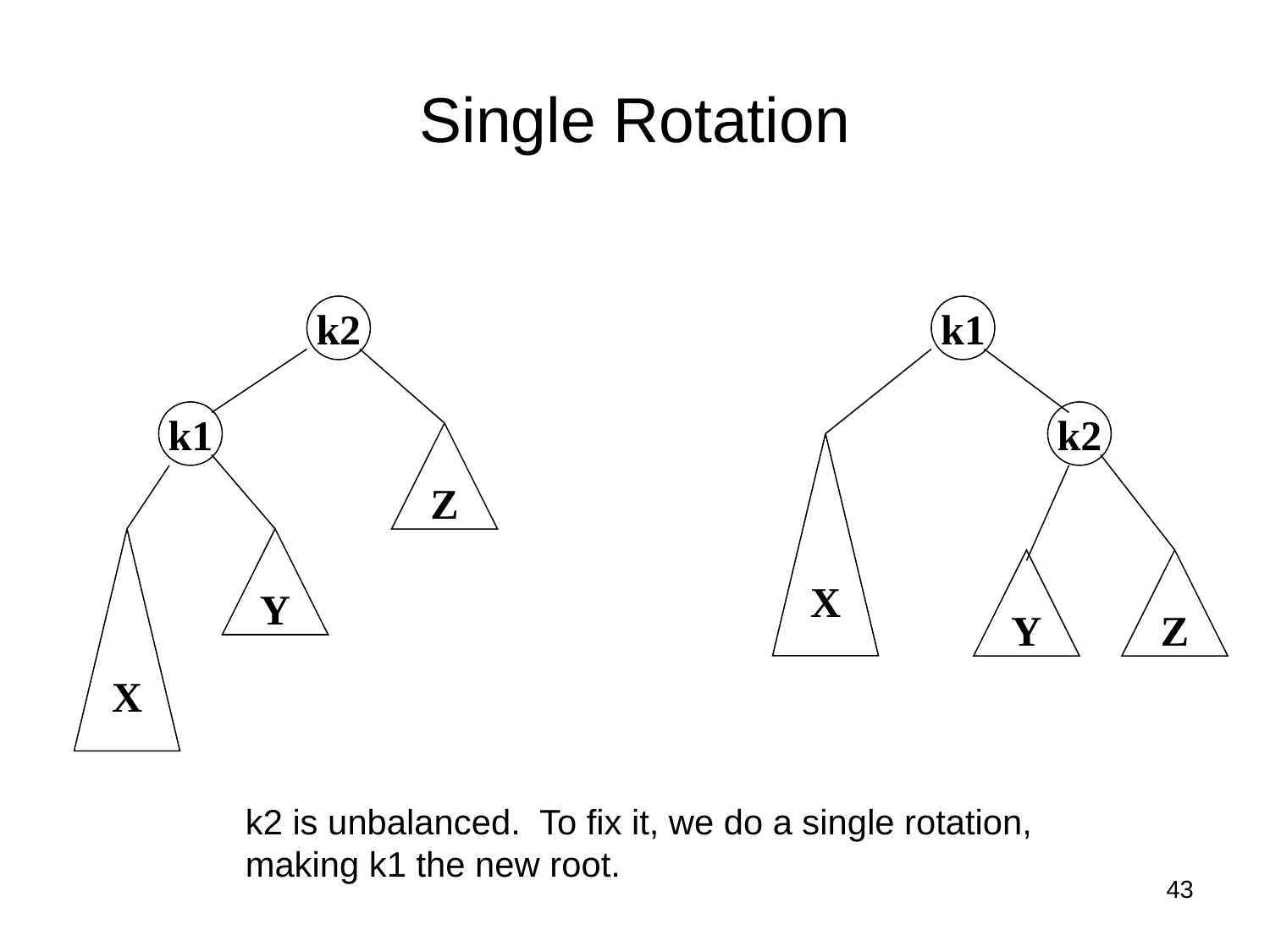

# Single Rotation
k2
k1

k1
k2
Z
X

X
Y
Y
Z
k2 is unbalanced.  To fix it, we do a single rotation, making k1 the new root.
43